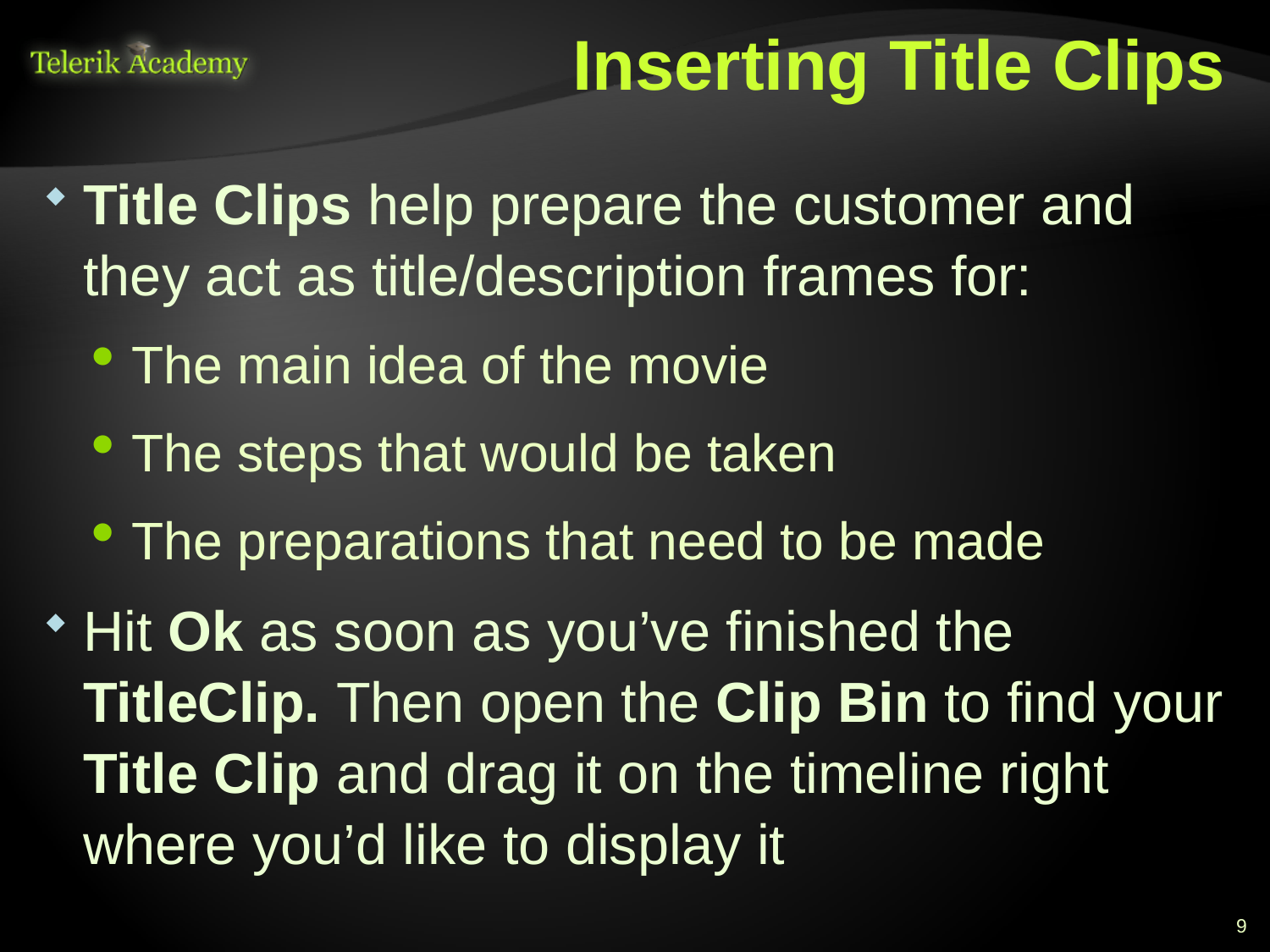

# Inserting Title Clips
Title Clips help prepare the customer and they act as title/description frames for:
The main idea of the movie
The steps that would be taken
The preparations that need to be made
Hit Ok as soon as you’ve finished the TitleClip. Then open the Clip Bin to find your Title Clip and drag it on the timeline right where you’d like to display it
9